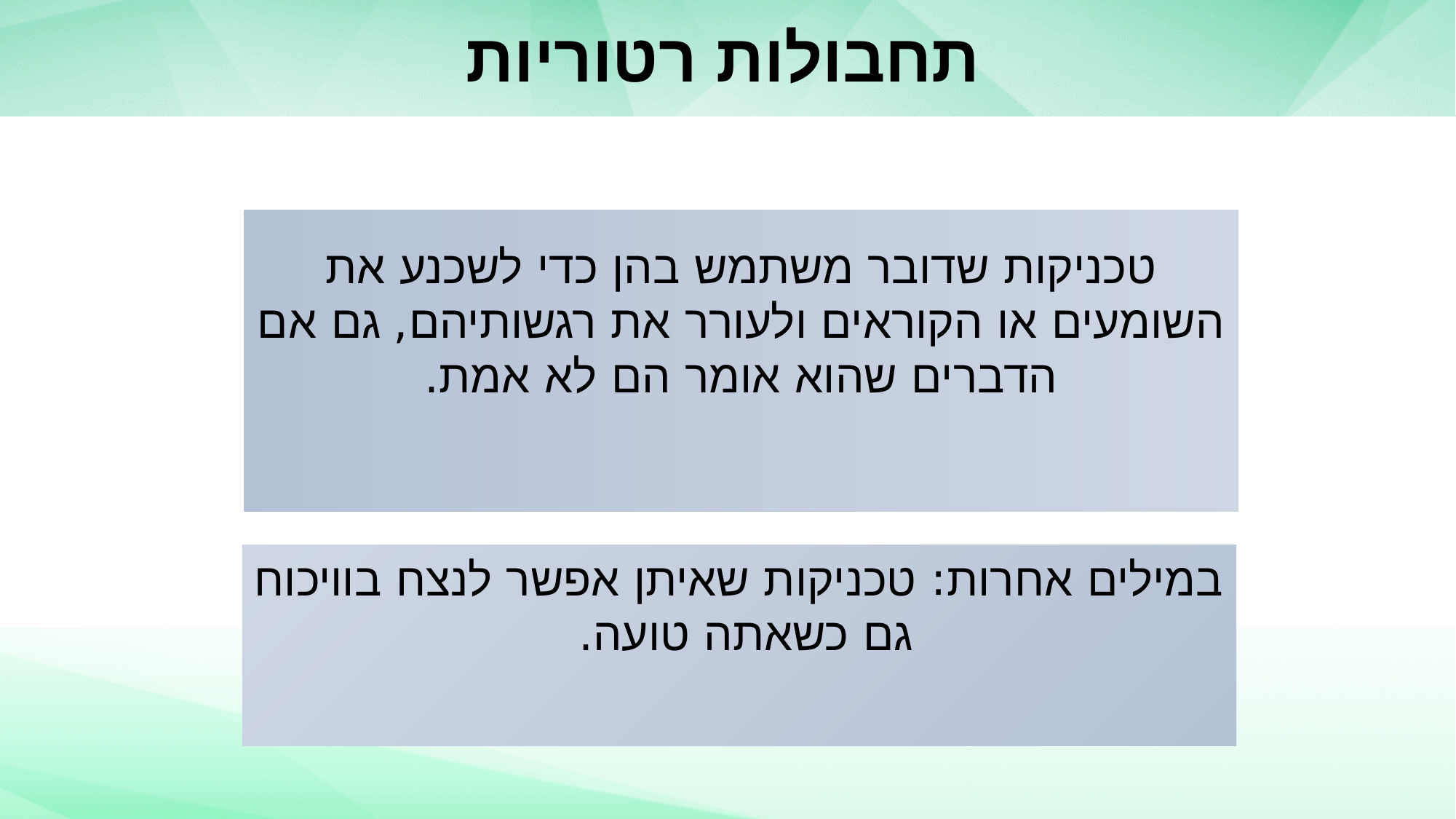

# תחבולות רטוריות
טכניקות שדובר משתמש בהן כדי לשכנע את השומעים או הקוראים ולעורר את רגשותיהם, גם אם הדברים שהוא אומר הם לא אמת.

במילים אחרות: טכניקות שאיתן אפשר לנצח בוויכוח גם כשאתה טועה.